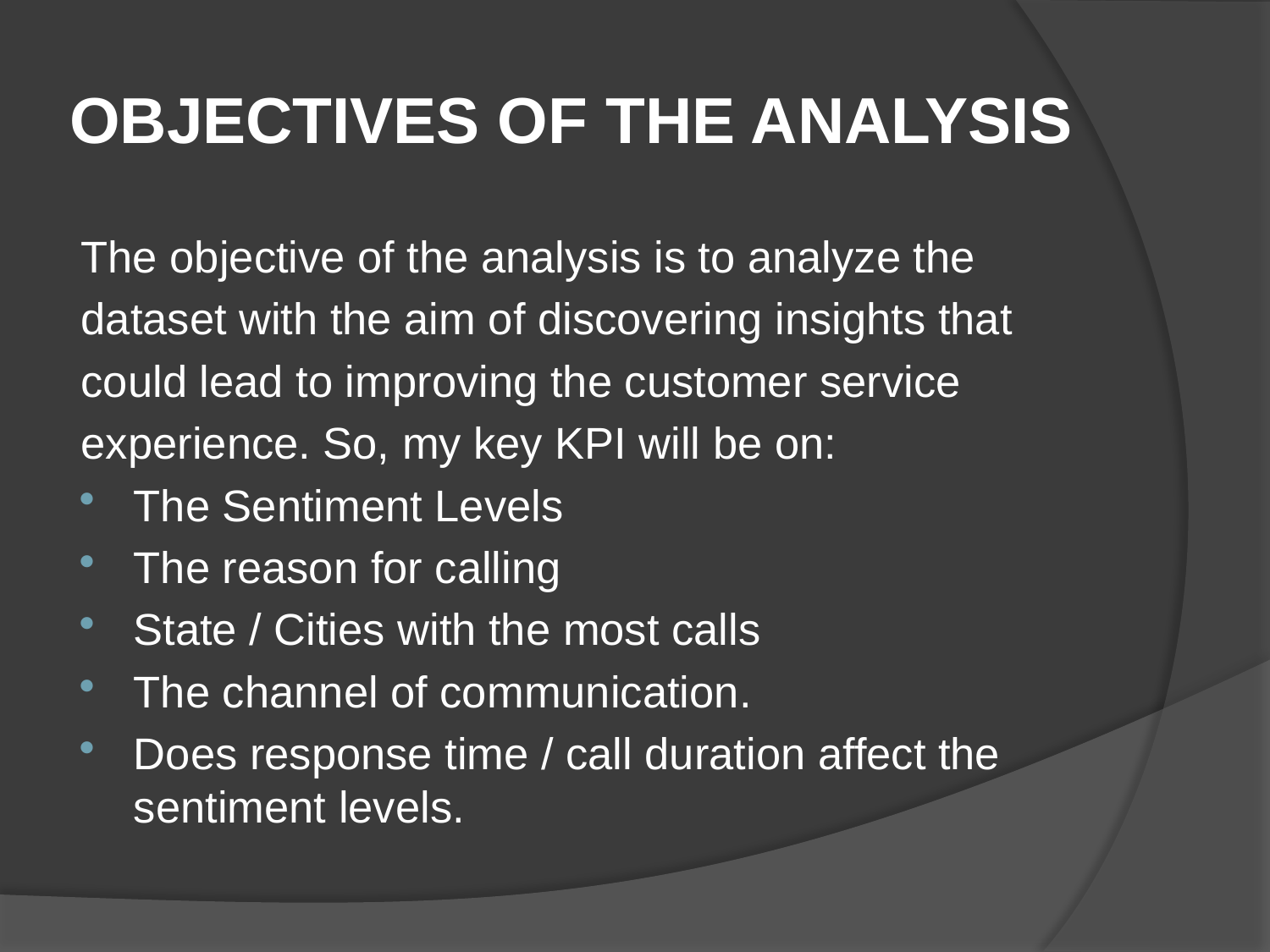

# OBJECTIVES OF THE ANALYSIS
The objective of the analysis is to analyze the
dataset with the aim of discovering insights that
could lead to improving the customer service
experience. So, my key KPI will be on:
The Sentiment Levels
The reason for calling
State / Cities with the most calls
The channel of communication.
Does response time / call duration affect the sentiment levels.